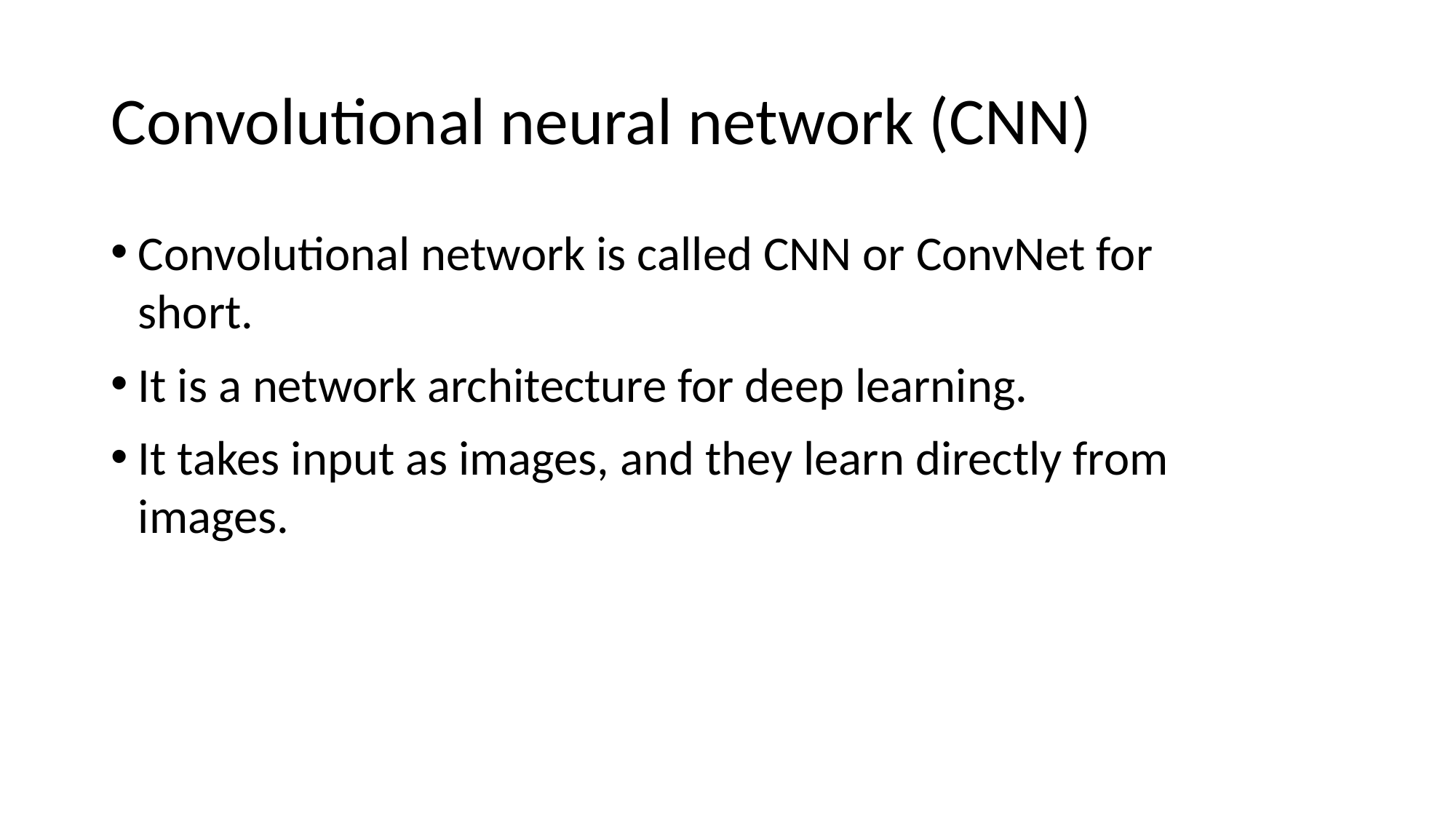

# Convolutional neural network (CNN)
Convolutional network is called CNN or ConvNet for short.
It is a network architecture for deep learning.
It takes input as images, and they learn directly from images.